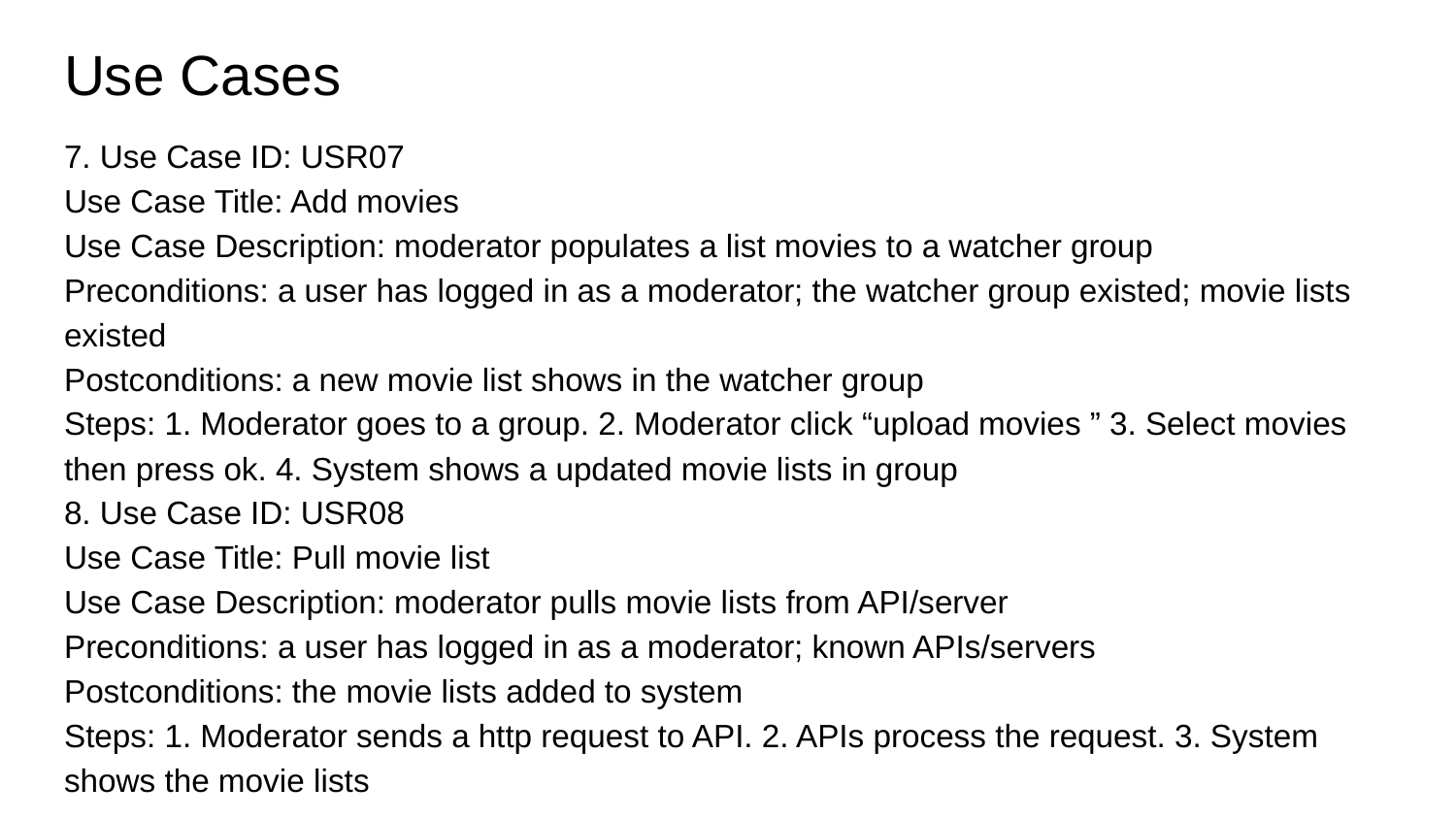

# Use Cases
7. Use Case ID: USR07
Use Case Title: Add movies
Use Case Description: moderator populates a list movies to a watcher group
Preconditions: a user has logged in as a moderator; the watcher group existed; movie lists existed
Postconditions: a new movie list shows in the watcher group
Steps: 1. Moderator goes to a group. 2. Moderator click “upload movies ” 3. Select movies then press ok. 4. System shows a updated movie lists in group
8. Use Case ID: USR08
Use Case Title: Pull movie list
Use Case Description: moderator pulls movie lists from API/server
Preconditions: a user has logged in as a moderator; known APIs/servers
Postconditions: the movie lists added to system
Steps: 1. Moderator sends a http request to API. 2. APIs process the request. 3. System shows the movie lists